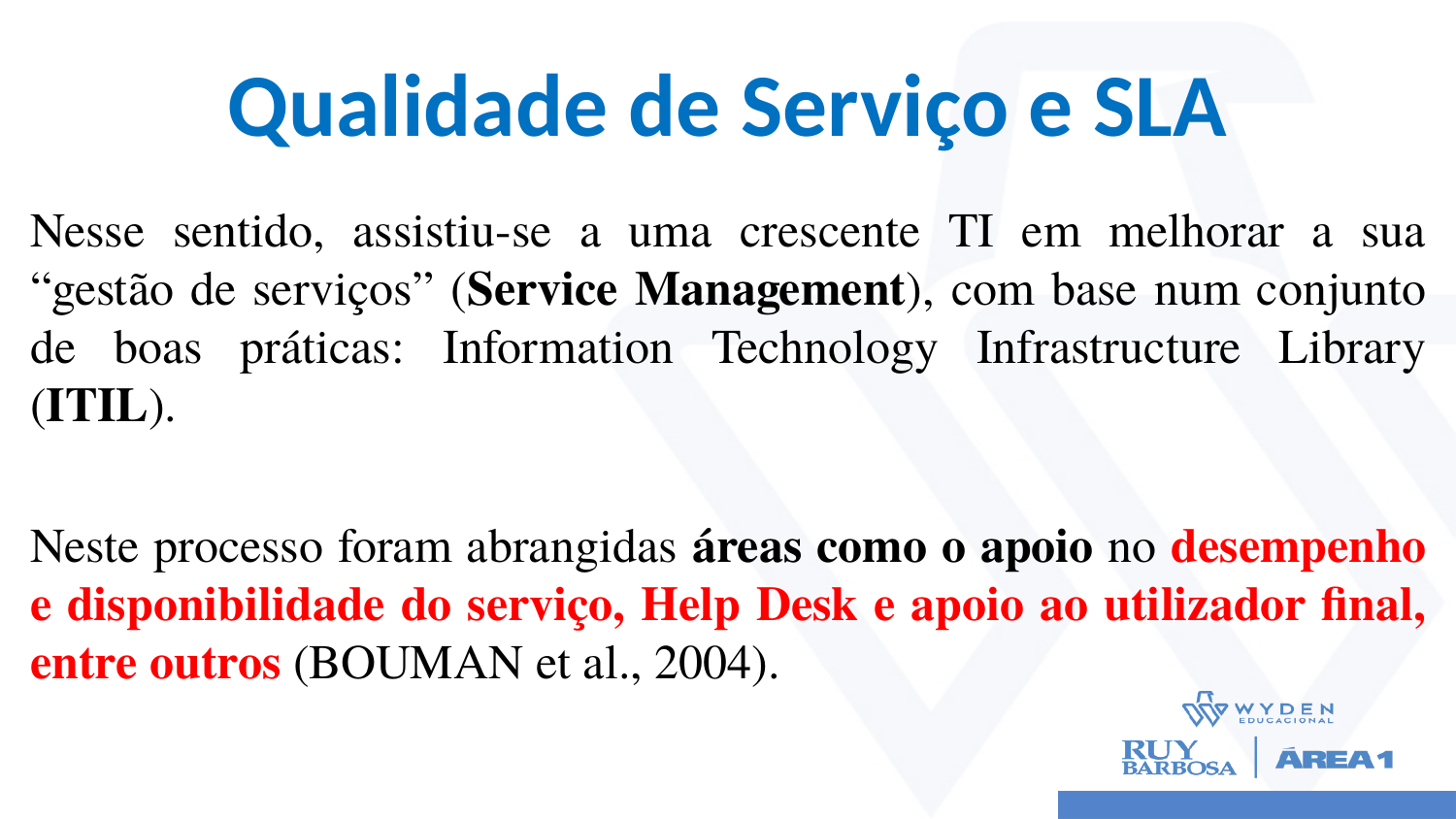

# Qualidade de Serviço e SLA
Nesse sentido, assistiu-se a uma crescente TI em melhorar a sua “gestão de serviços” (Service Management), com base num conjunto de boas práticas: Information Technology Infrastructure Library (ITIL).

Neste processo foram abrangidas áreas como o apoio no desempenho e disponibilidade do serviço, Help Desk e apoio ao utilizador final, entre outros (BOUMAN et al., 2004).